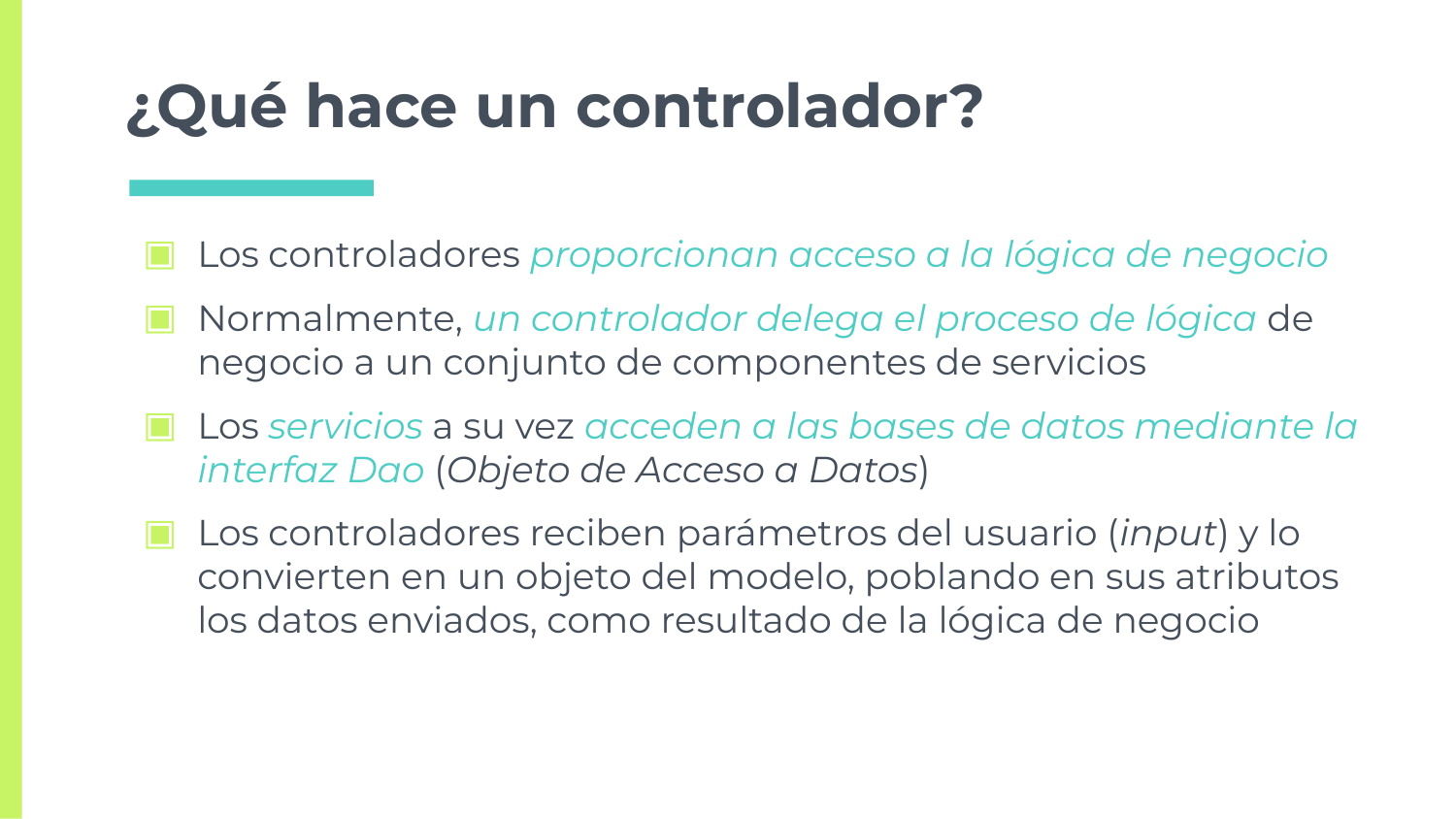

# ¿Qué hace un controlador?
Los controladores proporcionan acceso a la lógica de negocio
Normalmente, un controlador delega el proceso de lógica de negocio a un conjunto de componentes de servicios
Los servicios a su vez acceden a las bases de datos mediante la interfaz Dao (Objeto de Acceso a Datos)
Los controladores reciben parámetros del usuario (input) y lo convierten en un objeto del modelo, poblando en sus atributos los datos enviados, como resultado de la lógica de negocio